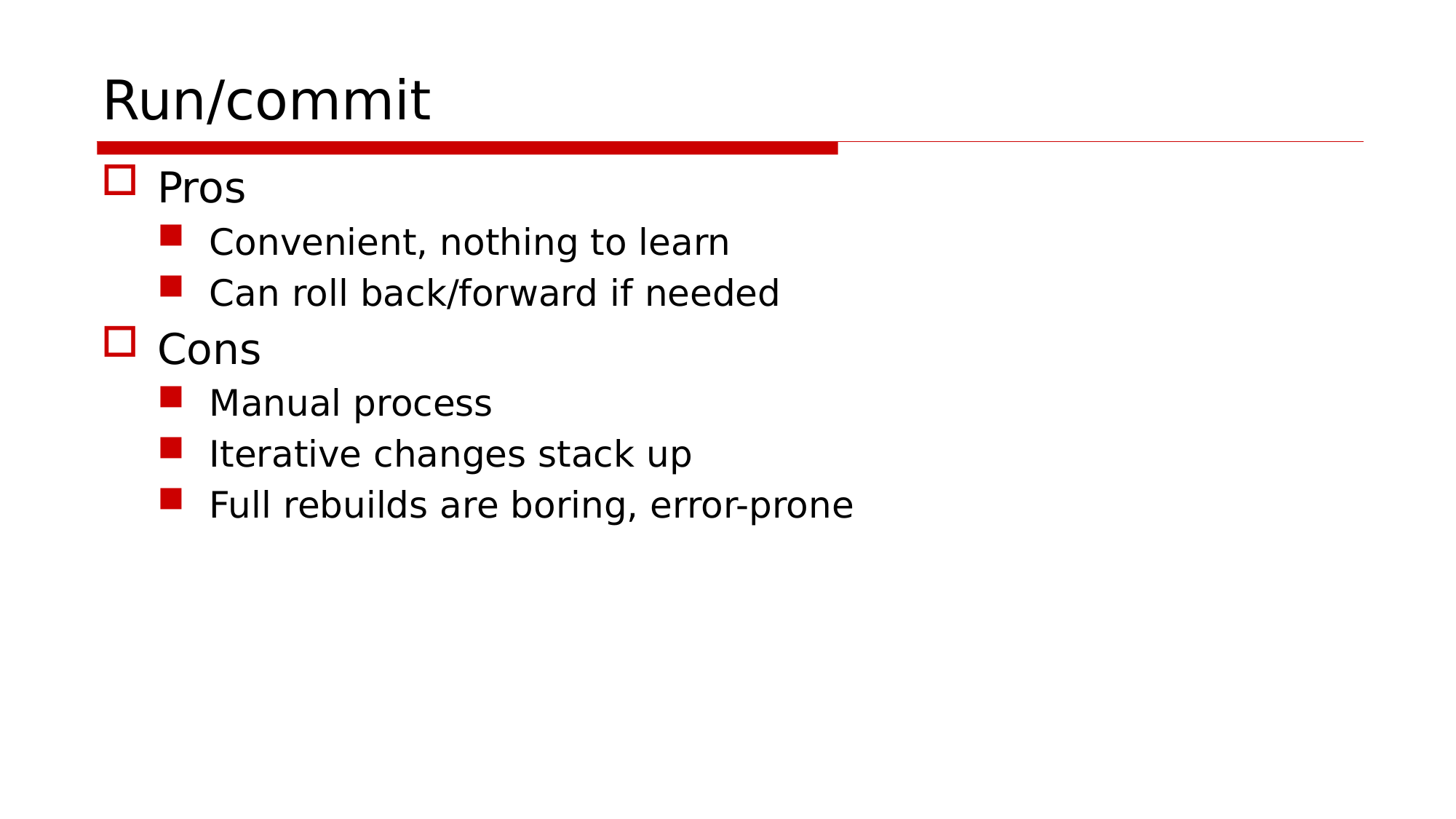

# Run/commit
Pros
Convenient, nothing to learn
Can roll back/forward if needed
Cons
Manual process
Iterative changes stack up
Full rebuilds are boring, error-prone